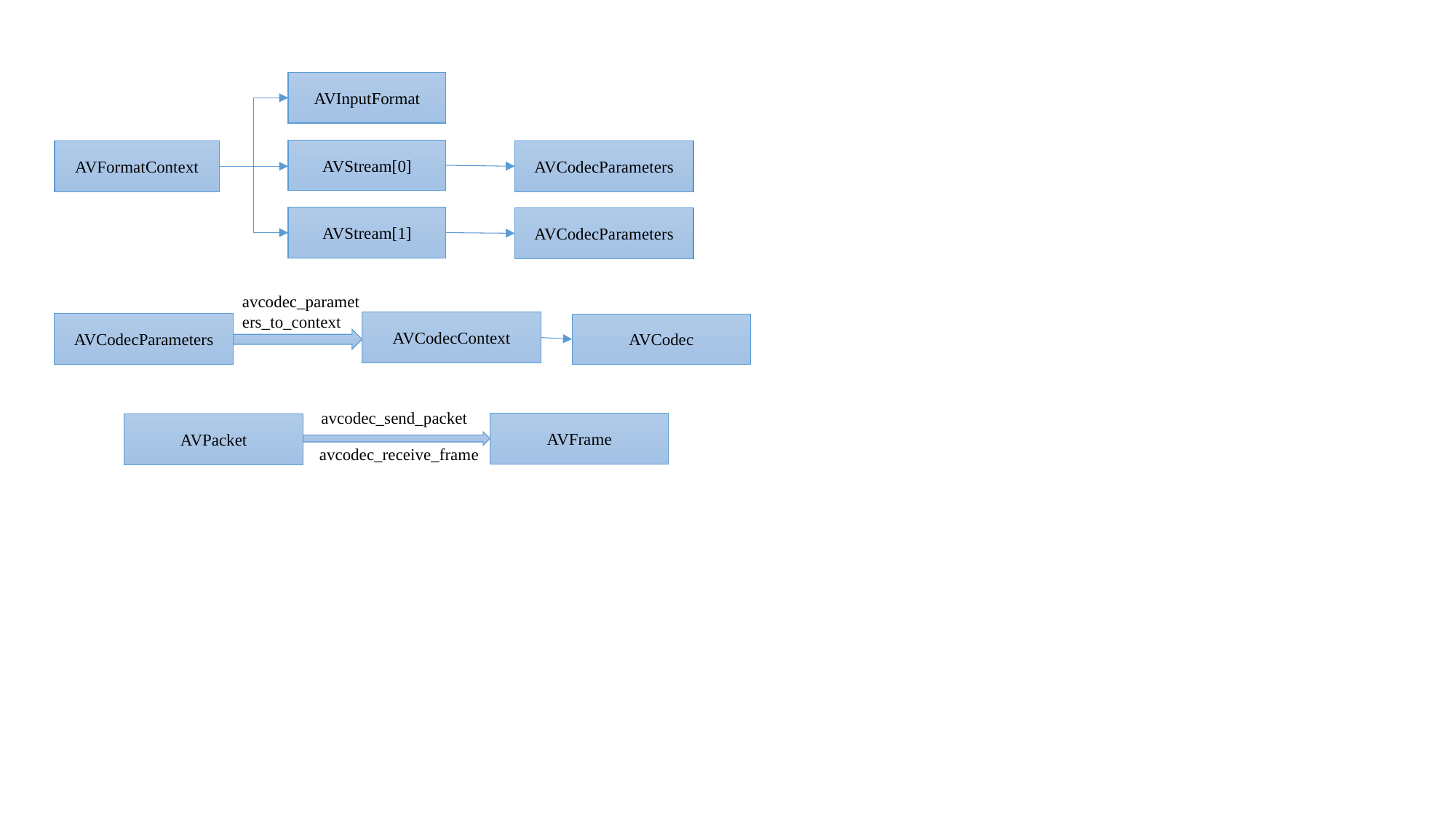

AVInputFormat
AVStream[0]
AVFormatContext
AVCodecParameters
AVStream[1]
AVCodecParameters
avcodec_parameters_to_context
AVCodecContext
AVCodecParameters
AVCodec

avcodec_send_packet
AVFrame
AVPacket

avcodec_receive_frame